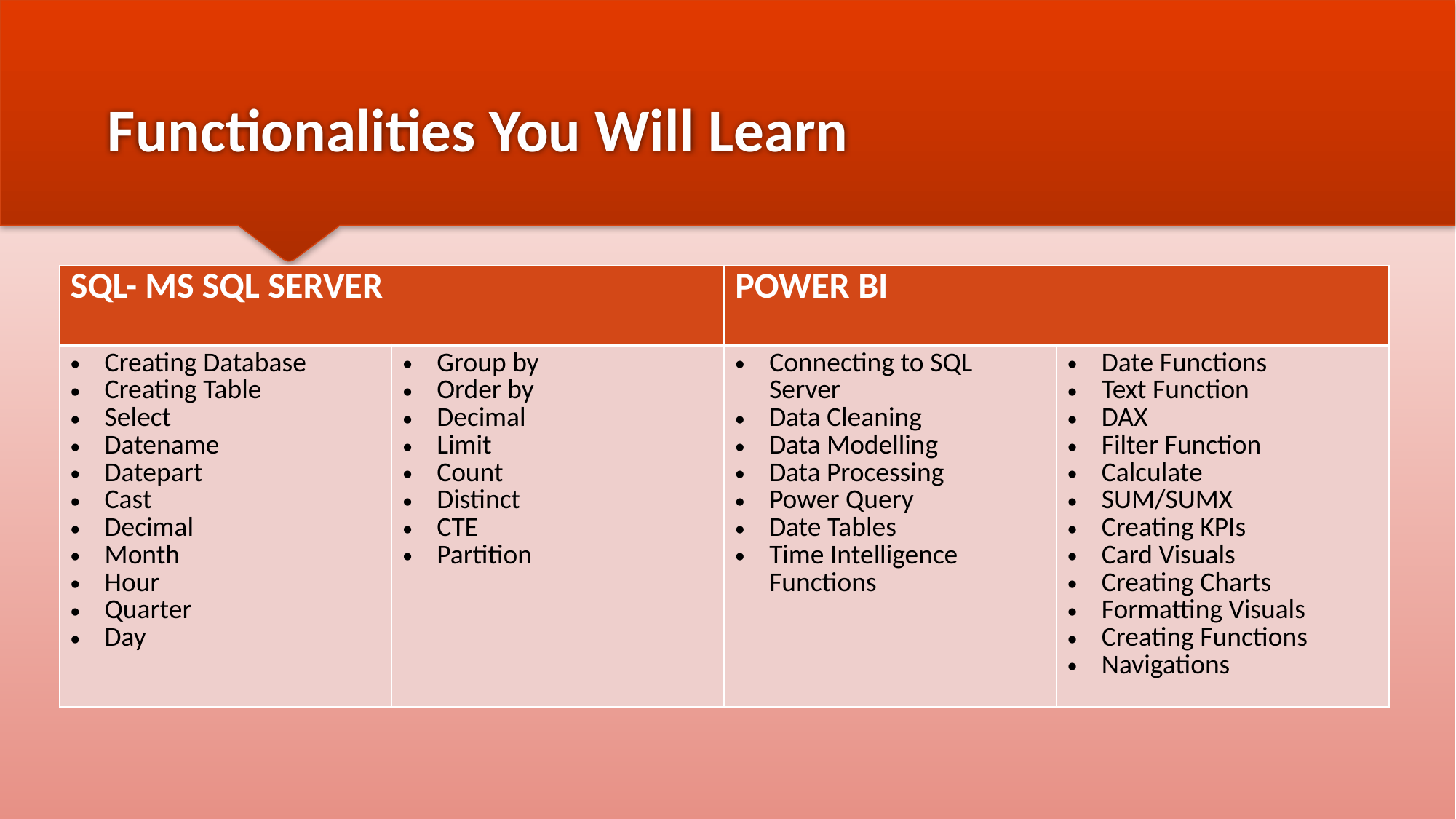

# Functionalities You Will Learn
| SQL- MS SQL SERVER |  | POWER BI |  |
| --- | --- | --- | --- |
| Creating Database Creating Table Select Datename Datepart Cast Decimal Month Hour Quarter Day | Group by Order by Decimal Limit Count Distinct CTE Partition | Connecting to SQL Server Data Cleaning Data Modelling Data Processing Power Query Date Tables Time Intelligence Functions | Date Functions Text Function DAX Filter Function Calculate SUM/SUMX Creating KPIs Card Visuals Creating Charts Formatting Visuals Creating Functions Navigations |